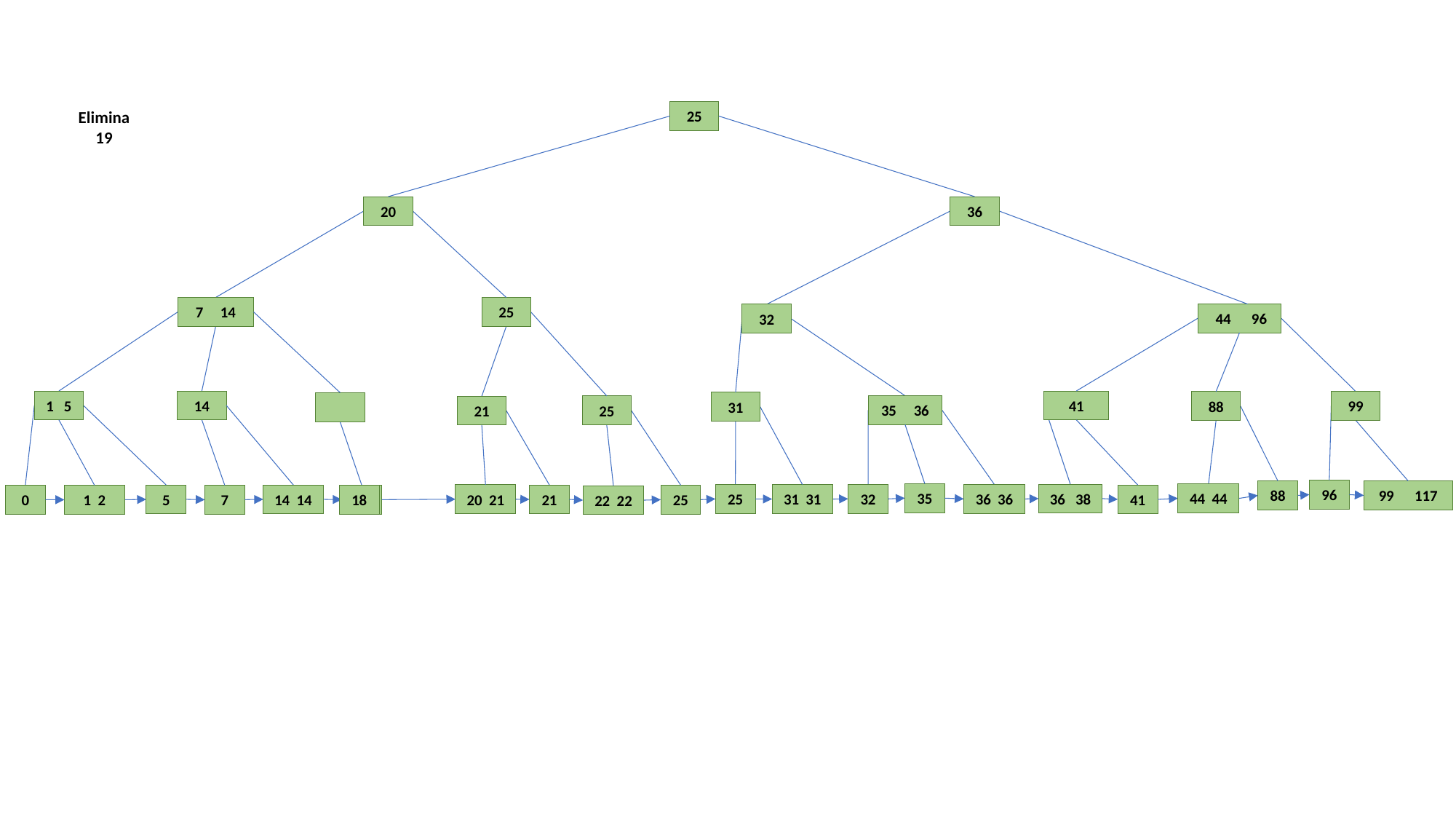

Elimina 19
25
20
36
7     14
25
 44      96
32
41
1   5
14
99
88
31

35     36
25
21
96
99      117
88
35
44  44
36   38
32
25
36  36
31  31
20  21
14  14
41
5
21
18
0
25
7
18
1  2
22  22